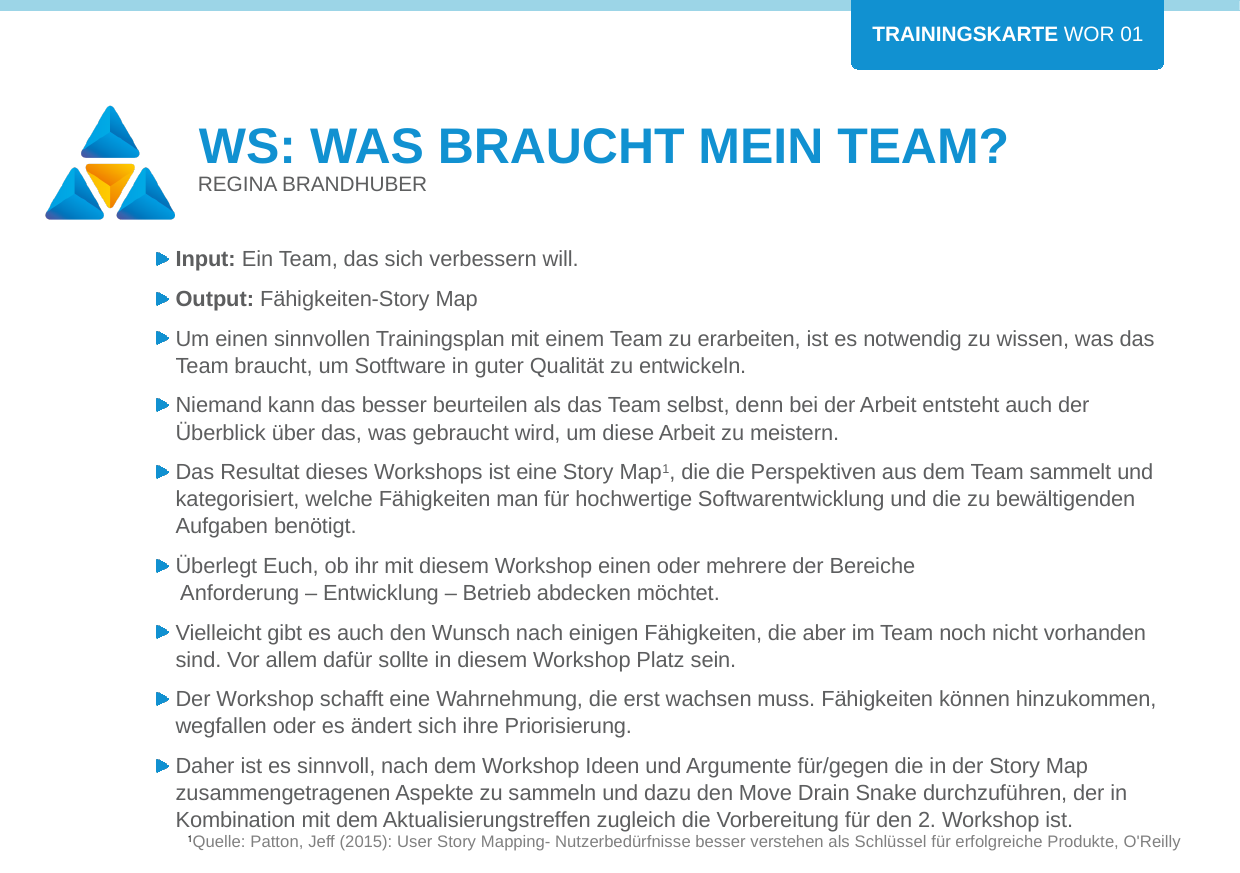

# WS: Was braucht mein Team?
Regina Brandhuber
Input: Ein Team, das sich verbessern will.
Output: Fähigkeiten-Story Map
Um einen sinnvollen Trainingsplan mit einem Team zu erarbeiten, ist es notwendig zu wissen, was das Team braucht, um Sotftware in guter Qualität zu entwickeln.
Niemand kann das besser beurteilen als das Team selbst, denn bei der Arbeit entsteht auch der Überblick über das, was gebraucht wird, um diese Arbeit zu meistern.
Das Resultat dieses Workshops ist eine Story Map1, die die Perspektiven aus dem Team sammelt und kategorisiert, welche Fähigkeiten man für hochwertige Softwarentwicklung und die zu bewältigenden Aufgaben benötigt.
Überlegt Euch, ob ihr mit diesem Workshop einen oder mehrere der Bereiche
 Anforderung – Entwicklung – Betrieb abdecken möchtet.
Vielleicht gibt es auch den Wunsch nach einigen Fähigkeiten, die aber im Team noch nicht vorhanden sind. Vor allem dafür sollte in diesem Workshop Platz sein.
Der Workshop schafft eine Wahrnehmung, die erst wachsen muss. Fähigkeiten können hinzukommen, wegfallen oder es ändert sich ihre Priorisierung.
Daher ist es sinnvoll, nach dem Workshop Ideen und Argumente für/gegen die in der Story Map zusammengetragenen Aspekte zu sammeln und dazu den Move Drain Snake durchzuführen, der in Kombination mit dem Aktualisierungstreffen zugleich die Vorbereitung für den 2. Workshop ist.

1Quelle: Patton, Jeff (2015): User Story Mapping- Nutzerbedürfnisse besser verstehen als Schlüssel für erfolgreiche Produkte, O'Reilly